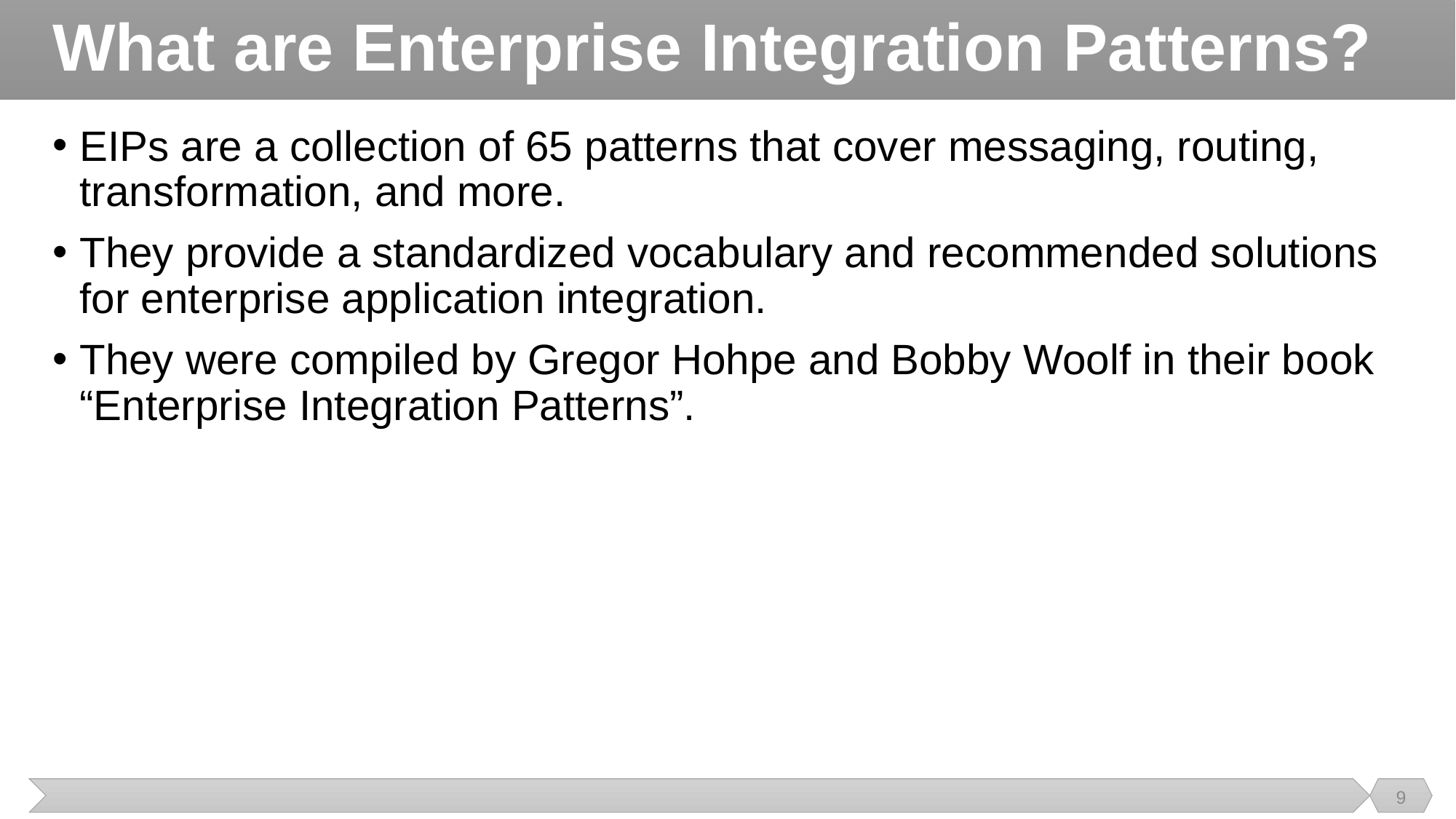

# What are Enterprise Integration Patterns?
EIPs are a collection of 65 patterns that cover messaging, routing, transformation, and more.
They provide a standardized vocabulary and recommended solutions for enterprise application integration.
They were compiled by Gregor Hohpe and Bobby Woolf in their book “Enterprise Integration Patterns”.
9